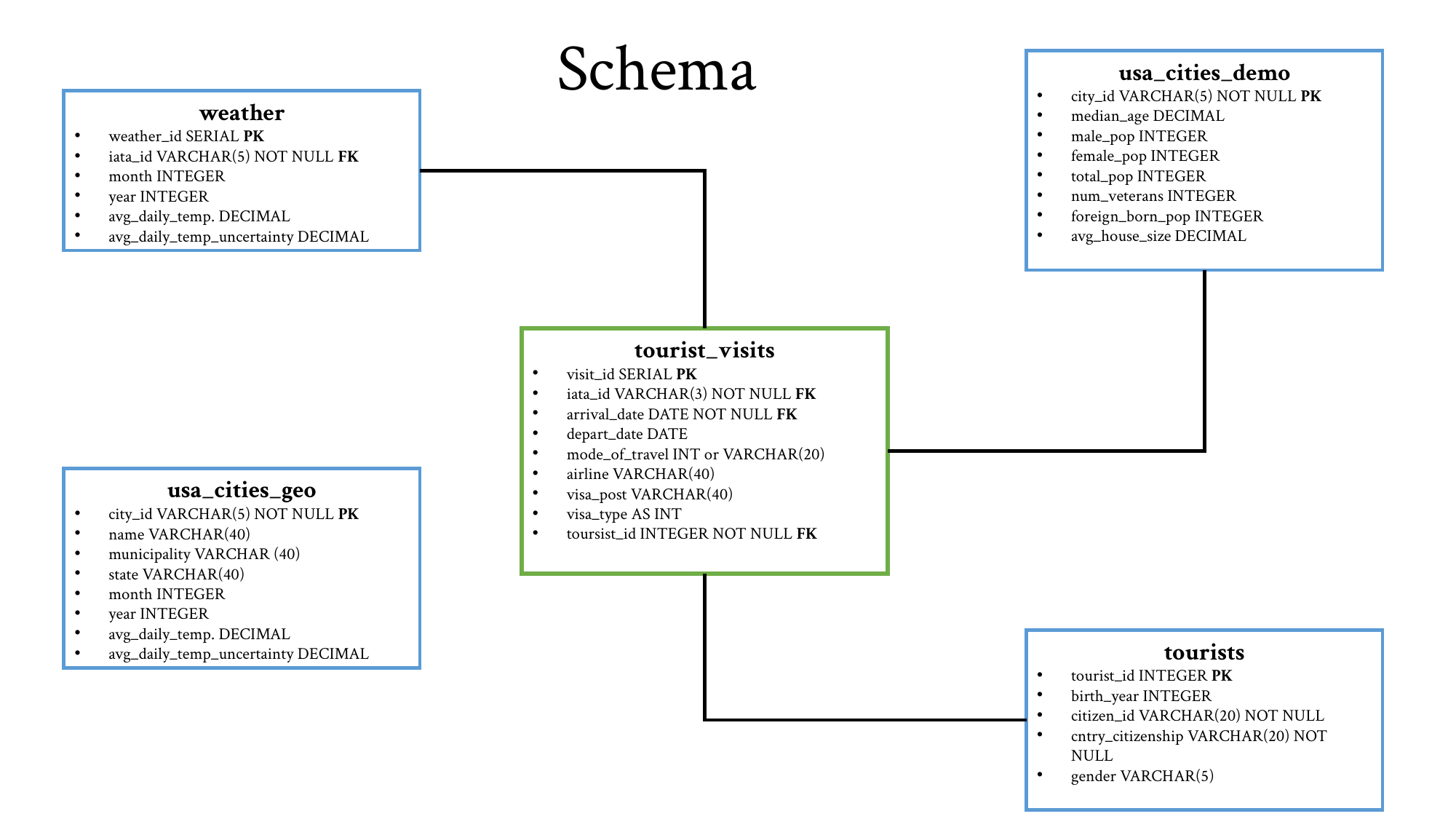

# Schema
usa_cities_demo
city_id VARCHAR(5) NOT NULL PK
median_age DECIMAL
male_pop INTEGER
female_pop INTEGER
total_pop INTEGER
num_veterans INTEGER
foreign_born_pop INTEGER
avg_house_size DECIMAL

weather
weather_id SERIAL PK
iata_id VARCHAR(5) NOT NULL FK
month INTEGER
year INTEGER
avg_daily_temp. DECIMAL
avg_daily_temp_uncertainty DECIMAL
tourist_visits
visit_id SERIAL PK
iata_id VARCHAR(3) NOT NULL FK
arrival_date DATE NOT NULL FK
depart_date DATE
mode_of_travel INT or VARCHAR(20)
airline VARCHAR(40)
visa_post VARCHAR(40)
visa_type AS INT
toursist_id INTEGER NOT NULL FK

usa_cities_geo
city_id VARCHAR(5) NOT NULL PK
name VARCHAR(40)
municipality VARCHAR (40)
state VARCHAR(40)
month INTEGER
year INTEGER
avg_daily_temp. DECIMAL
avg_daily_temp_uncertainty DECIMAL
tourists
tourist_id INTEGER PK
birth_year INTEGER
citizen_id VARCHAR(20) NOT NULL
cntry_citizenship VARCHAR(20) NOT NULL
gender VARCHAR(5)